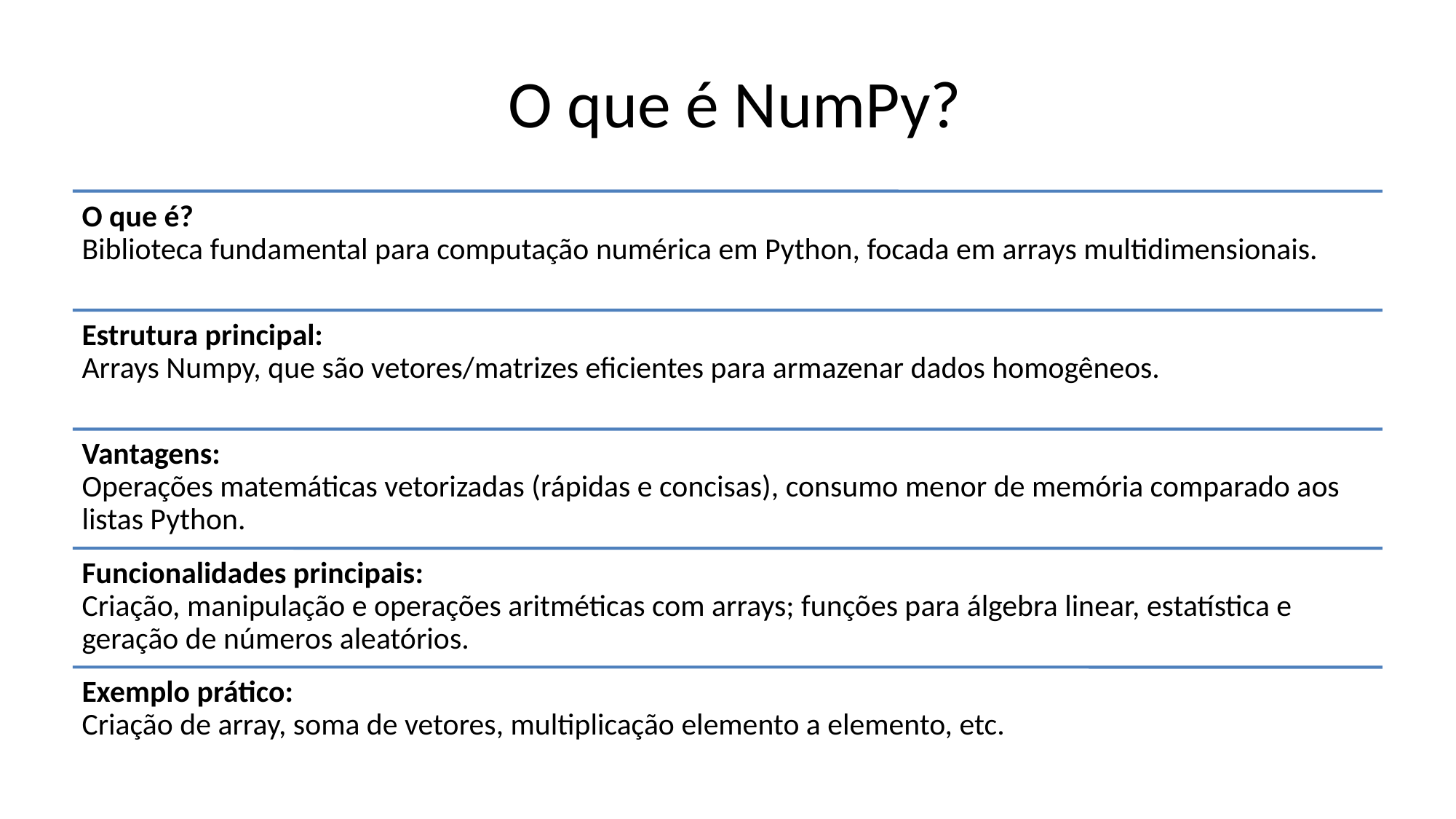

# O que é NumPy?
O que é?
Biblioteca fundamental para computação numérica em Python, focada em arrays multidimensionais.
Estrutura principal:
Arrays Numpy, que são vetores/matrizes eficientes para armazenar dados homogêneos.
Vantagens:
Operações matemáticas vetorizadas (rápidas e concisas), consumo menor de memória comparado aos listas Python.
Funcionalidades principais:
Criação, manipulação e operações aritméticas com arrays; funções para álgebra linear, estatística e geração de números aleatórios.
Exemplo prático:
Criação de array, soma de vetores, multiplicação elemento a elemento, etc.